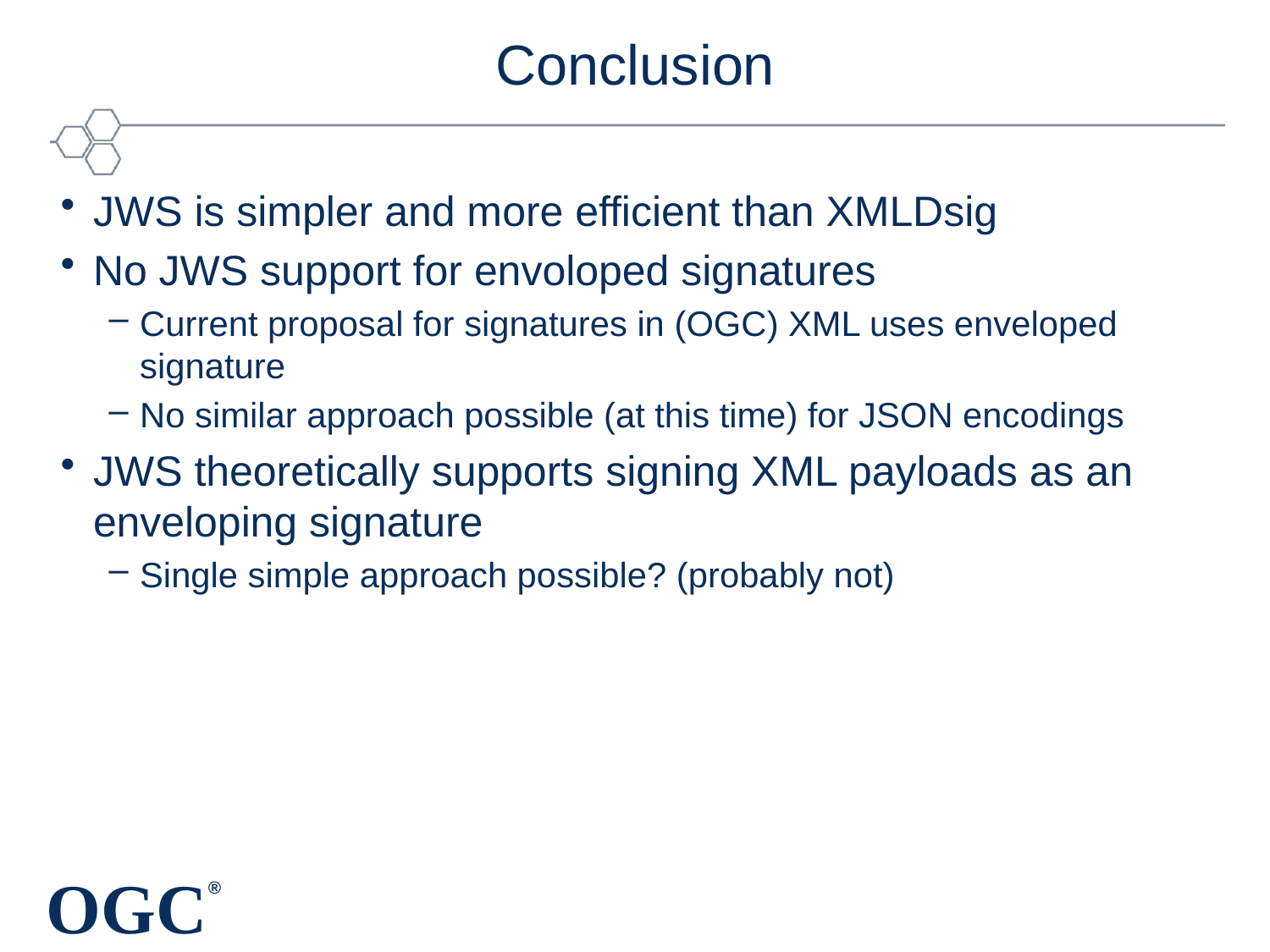

# Conclusion
JWS is simpler and more efficient than XMLDsig
No JWS support for envoloped signatures
Current proposal for signatures in (OGC) XML uses enveloped signature
No similar approach possible (at this time) for JSON encodings
JWS theoretically supports signing XML payloads as an enveloping signature
Single simple approach possible? (probably not)